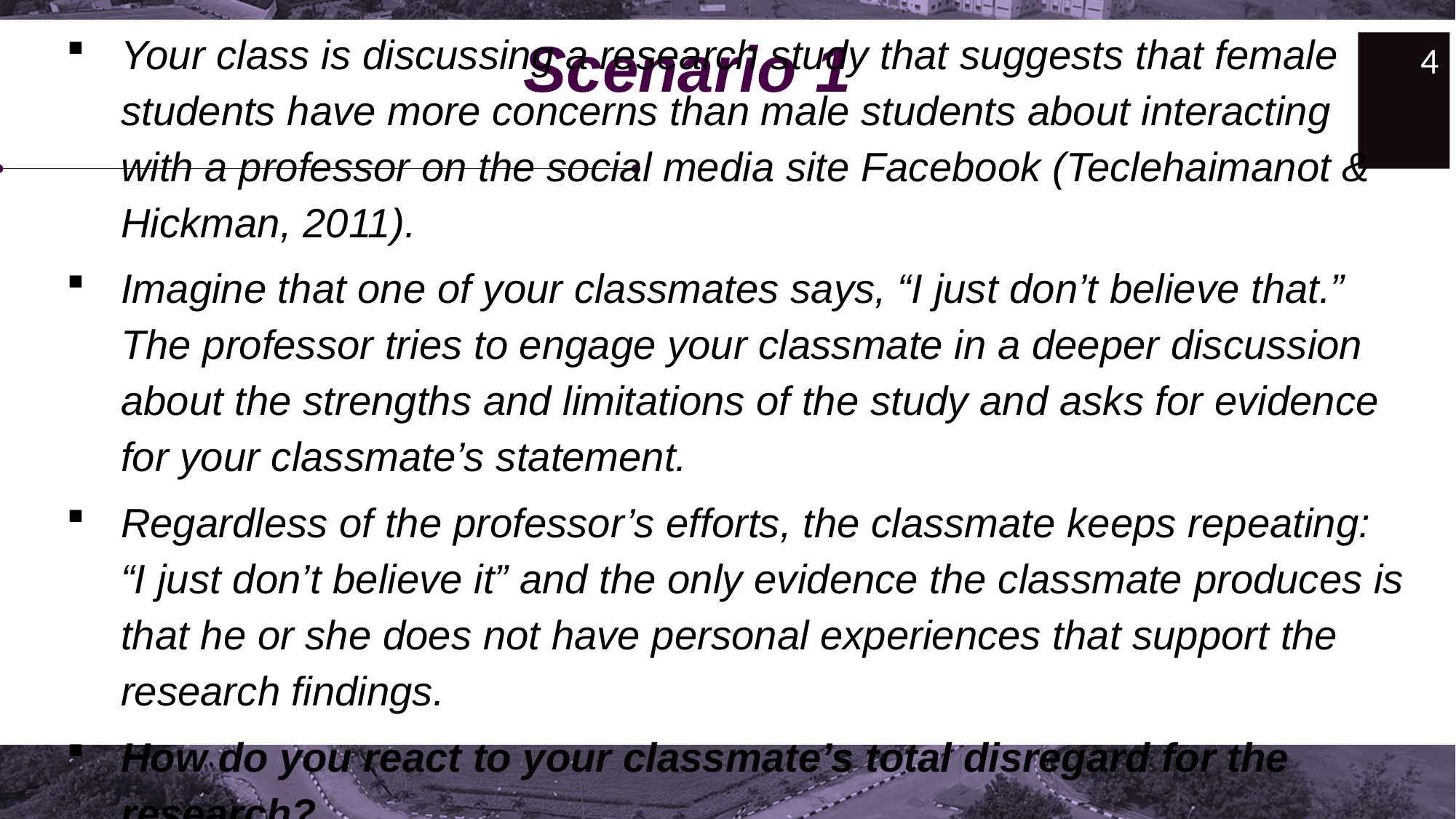

# Scenario 1
4
Your class is discussing a research study that suggests that female students have more concerns than male students about interacting with a professor on the social media site Facebook (Teclehaimanot & Hickman, 2011).
Imagine that one of your classmates says, “I just don’t believe that.” The professor tries to engage your classmate in a deeper discussion about the strengths and limitations of the study and asks for evidence for your classmate’s statement.
Regardless of the professor’s efforts, the classmate keeps repeating: “I just don’t believe it” and the only evidence the classmate produces is that he or she does not have personal experiences that support the research findings.
How do you react to your classmate’s total disregard for the research?